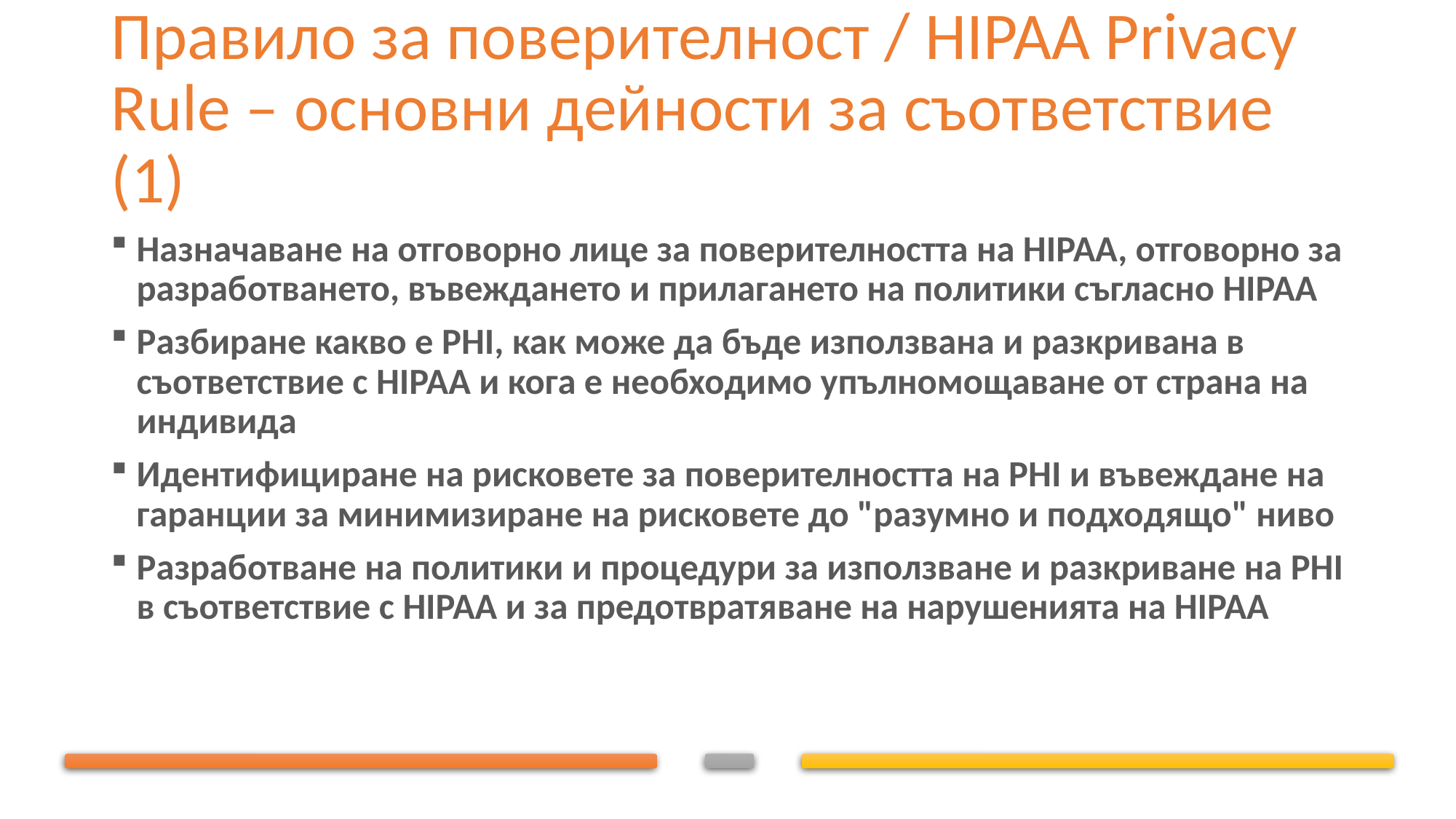

# Правило за поверителност / HIPAA Privacy Rule – основни дейности за съответствие (1)
Назначаване на отговорно лице за поверителността на HIPAA, отговорно за разработването, въвеждането и прилагането на политики съгласно HIPAA
Разбиране какво е PHI, как може да бъде използвана и разкривана в съответствие с HIPAA и кога е необходимо упълномощаване от страна на индивида
Идентифициране на рисковете за поверителността на PHI и въвеждане на гаранции за минимизиране на рисковете до "разумно и подходящо" ниво
Разработване на политики и процедури за използване и разкриване на PHI в съответствие с HIPAA и за предотвратяване на нарушенията на HIPAA